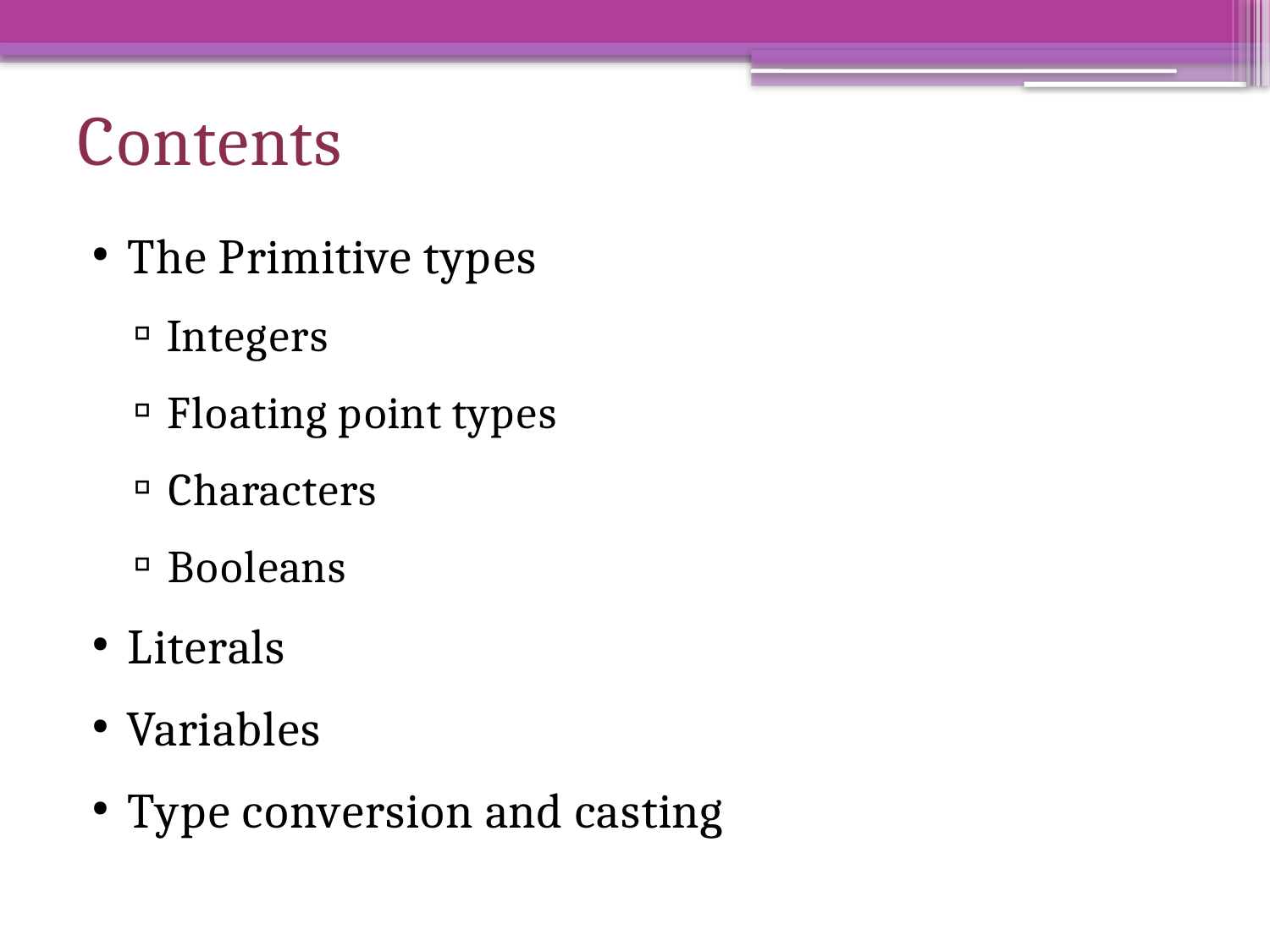

# Contents
The Primitive types
Integers
Floating point types
Characters
Booleans
Literals
Variables
Type conversion and casting